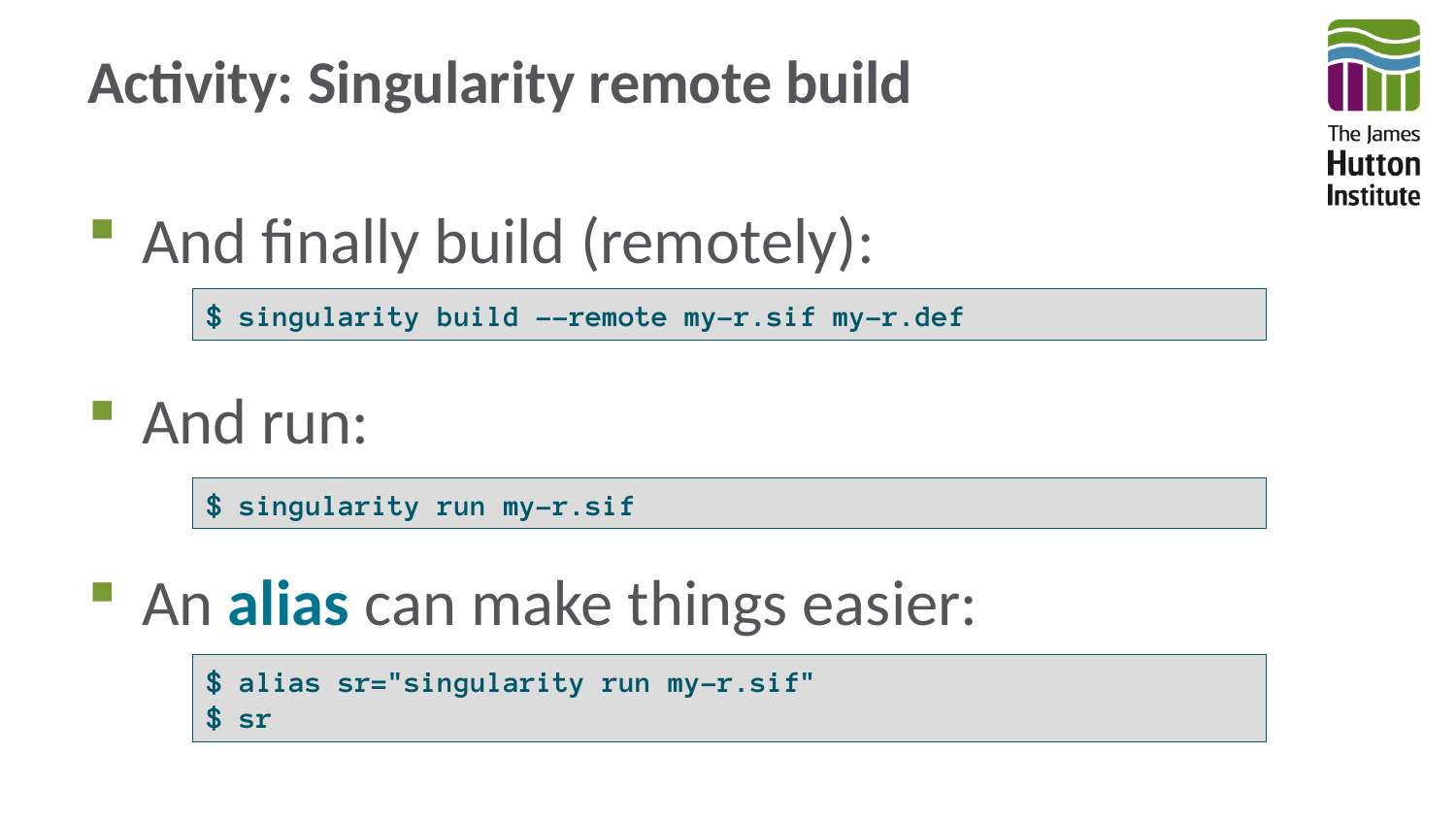

# Activity: Singularity remote build
And finally build (remotely):

And run:

An alias can make things easier:
$ singularity build --remote my-r.sif my-r.def
$ singularity run my-r.sif
$ alias sr="singularity run my-r.sif"
$ sr